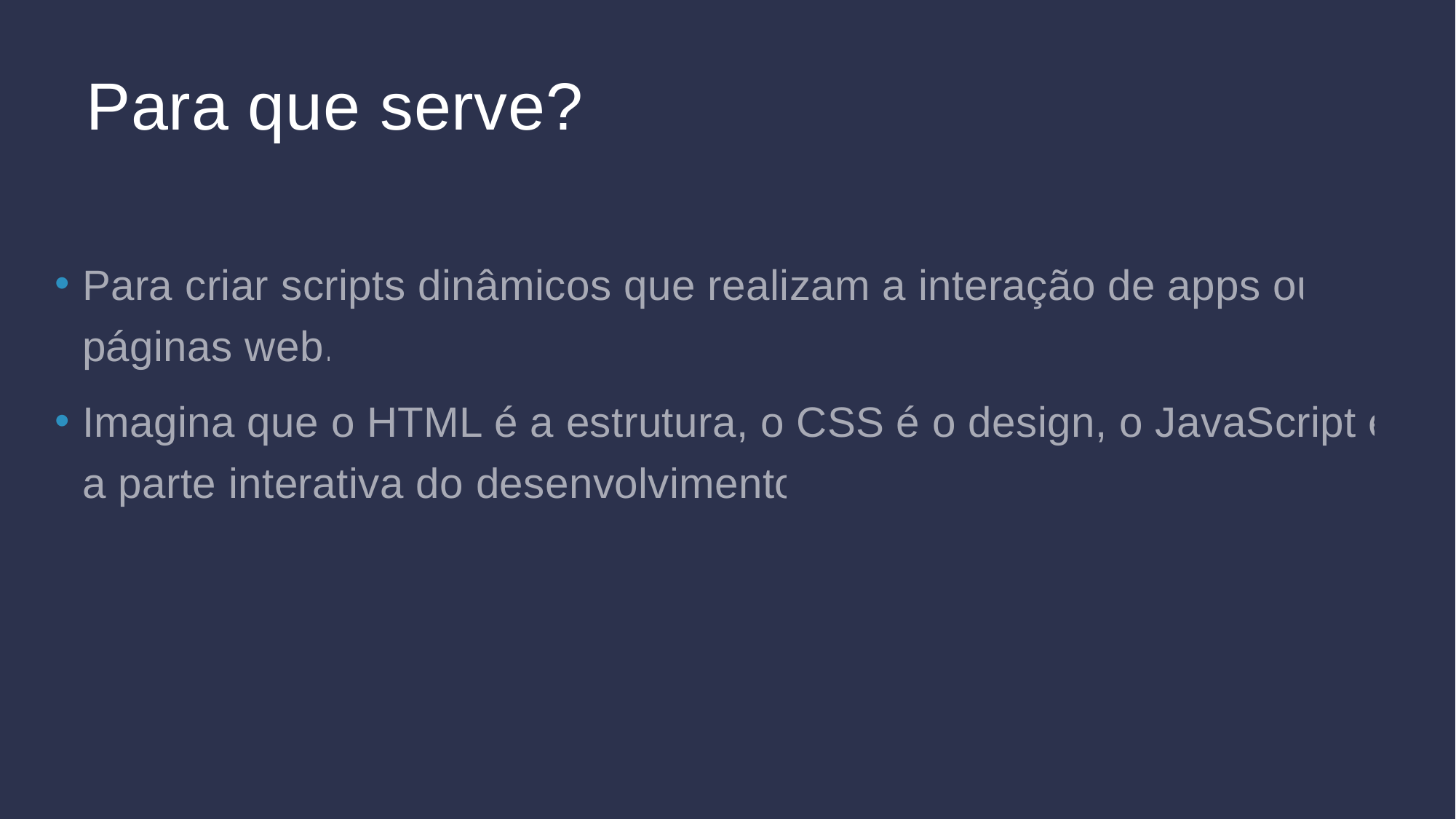

# Para que serve?
Para criar scripts dinâmicos que realizam a interação de apps ou páginas web.
Imagina que o HTML é a estrutura, o CSS é o design, o JavaScript é a parte interativa do desenvolvimento